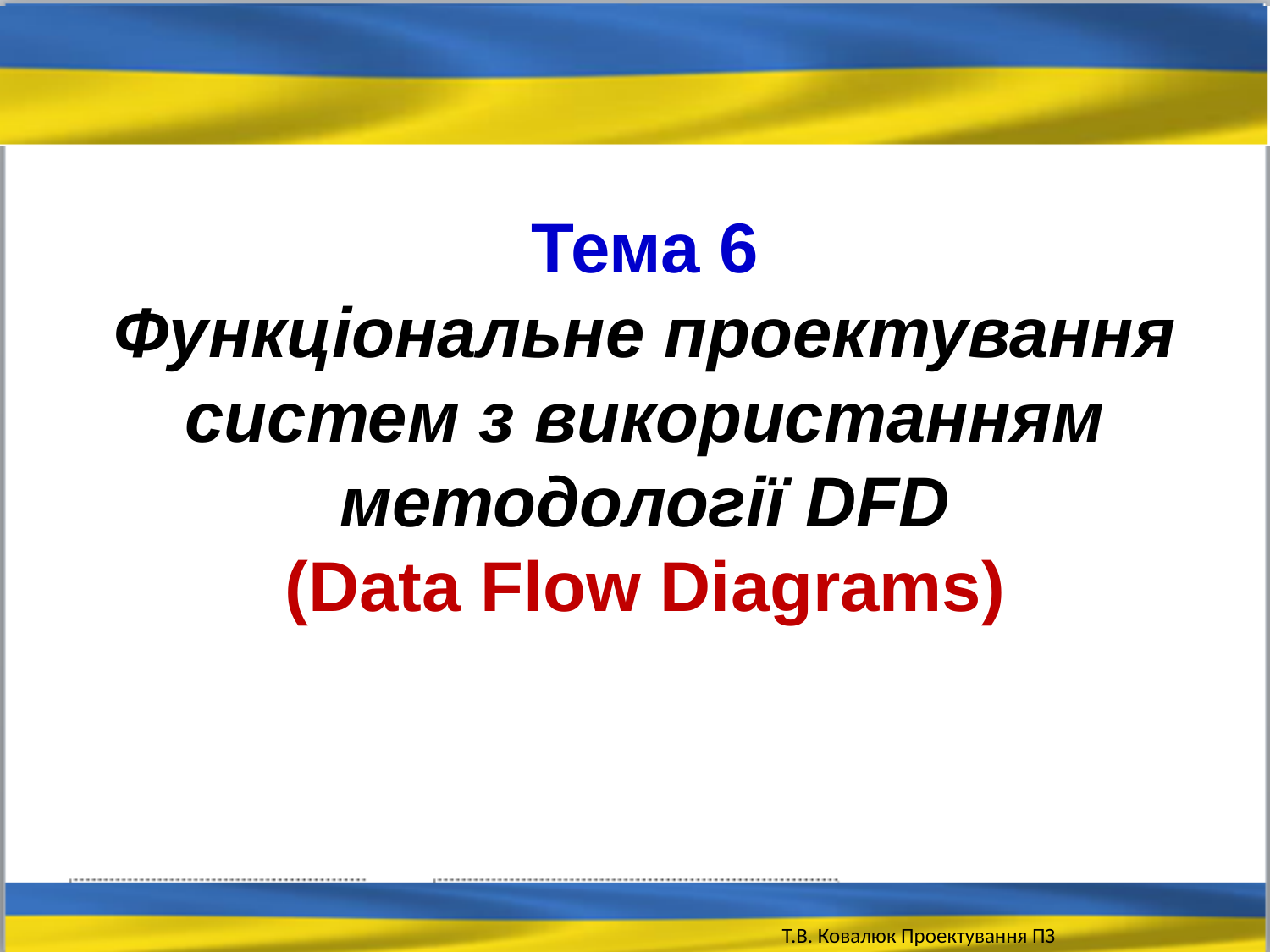

Тема 6
Функціональне проектування систем з використанням методології DFD
(Data Flow Diagrams)